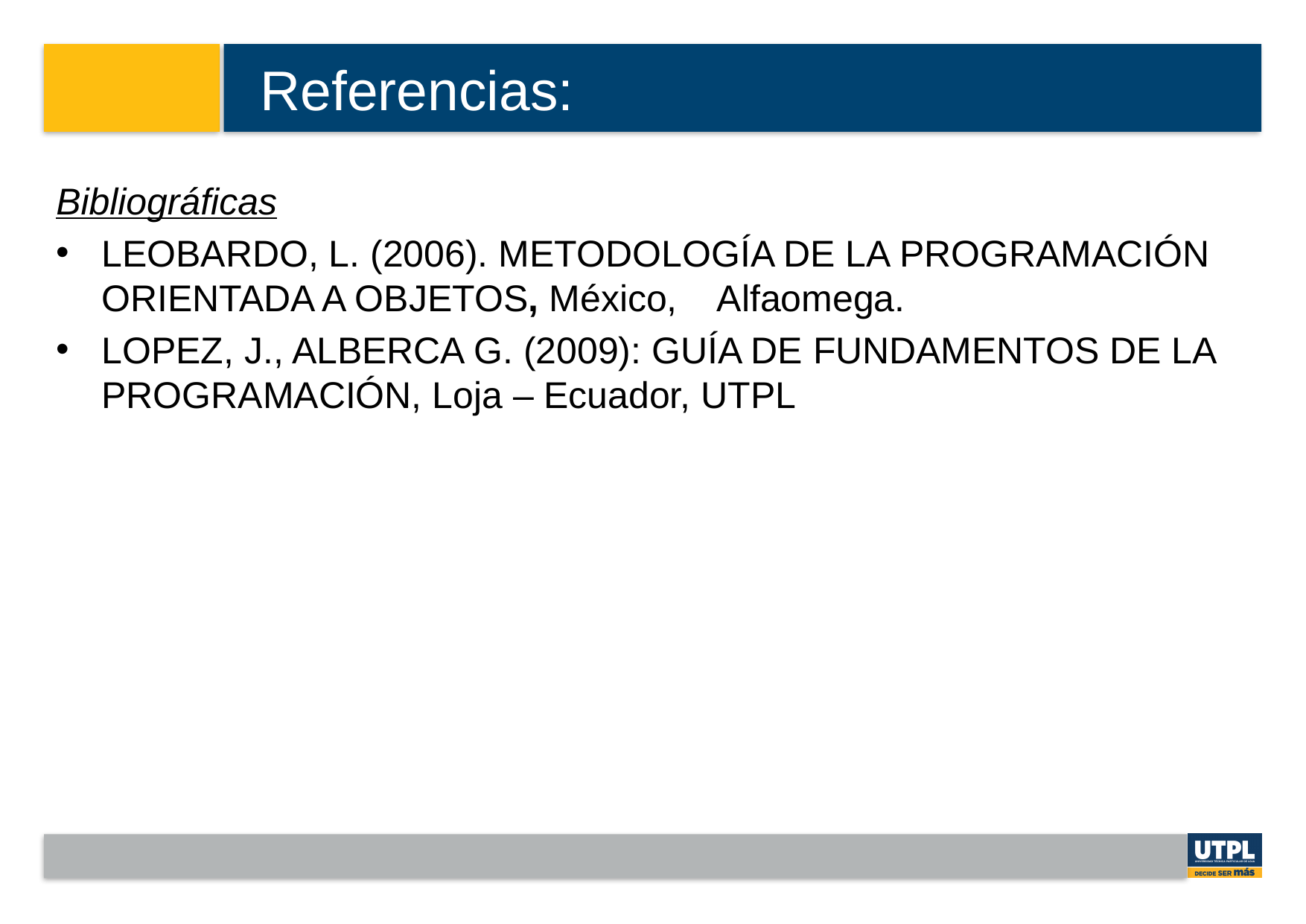

13
# Referencias:
Bibliográficas
LEOBARDO, L. (2006). METODOLOGÍA DE LA PROGRAMACIÓN ORIENTADA A OBJETOS, México,    Alfaomega.
LOPEZ, J., ALBERCA G. (2009): GUÍA DE FUNDAMENTOS DE LA PROGRAMACIÓN, Loja – Ecuador, UTPL